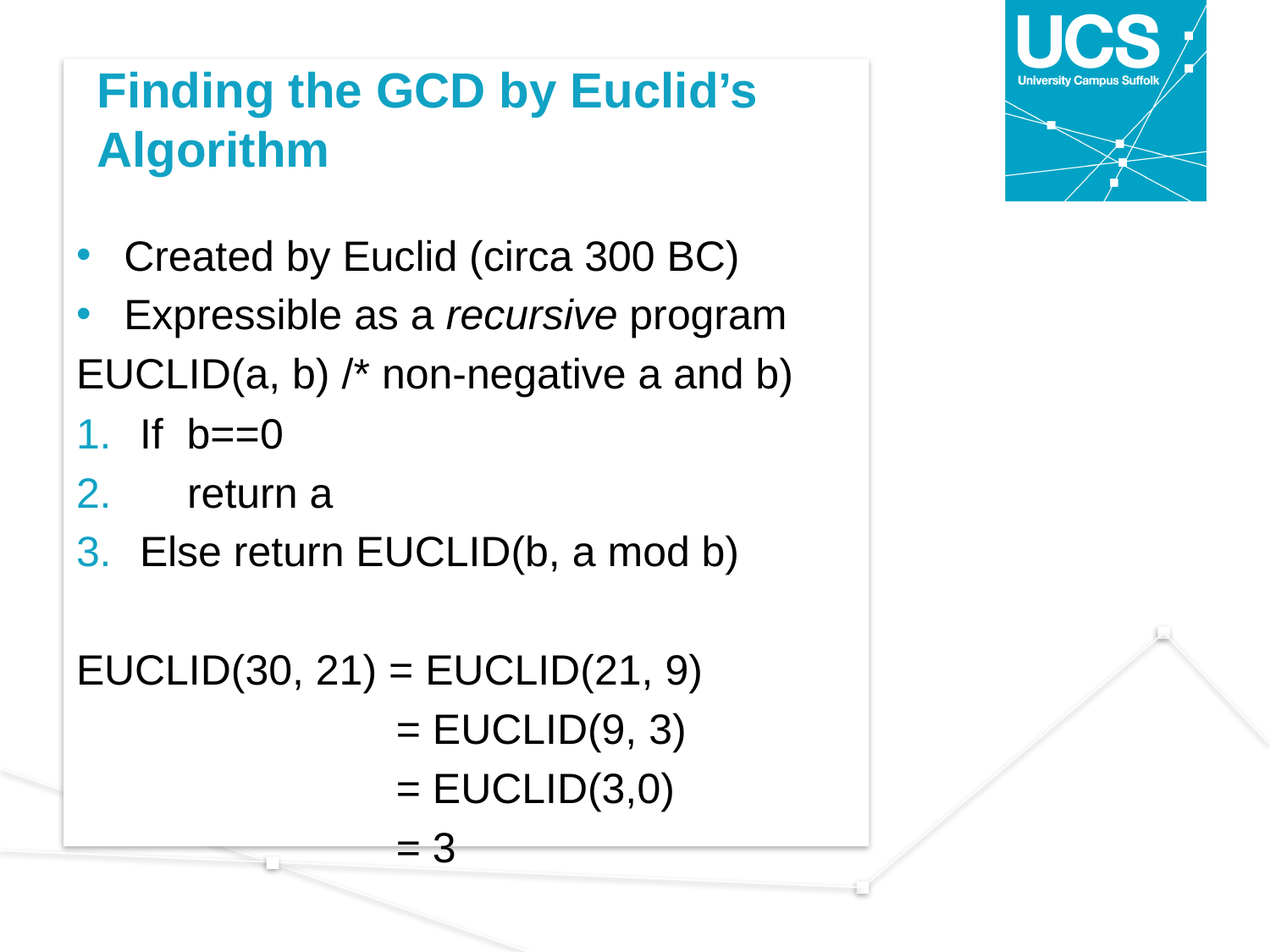

# Finding the GCD by Euclid’s Algorithm
Created by Euclid (circa 300 BC)
Expressible as a recursive program
EUCLID(a, b) /* non-negative a and b)
If  b==0
    return a
Else return EUCLID(b, a mod b)

EUCLID(30, 21) = EUCLID(21, 9)
                           = EUCLID(9, 3)
                           = EUCLID(3,0)
                           = 3